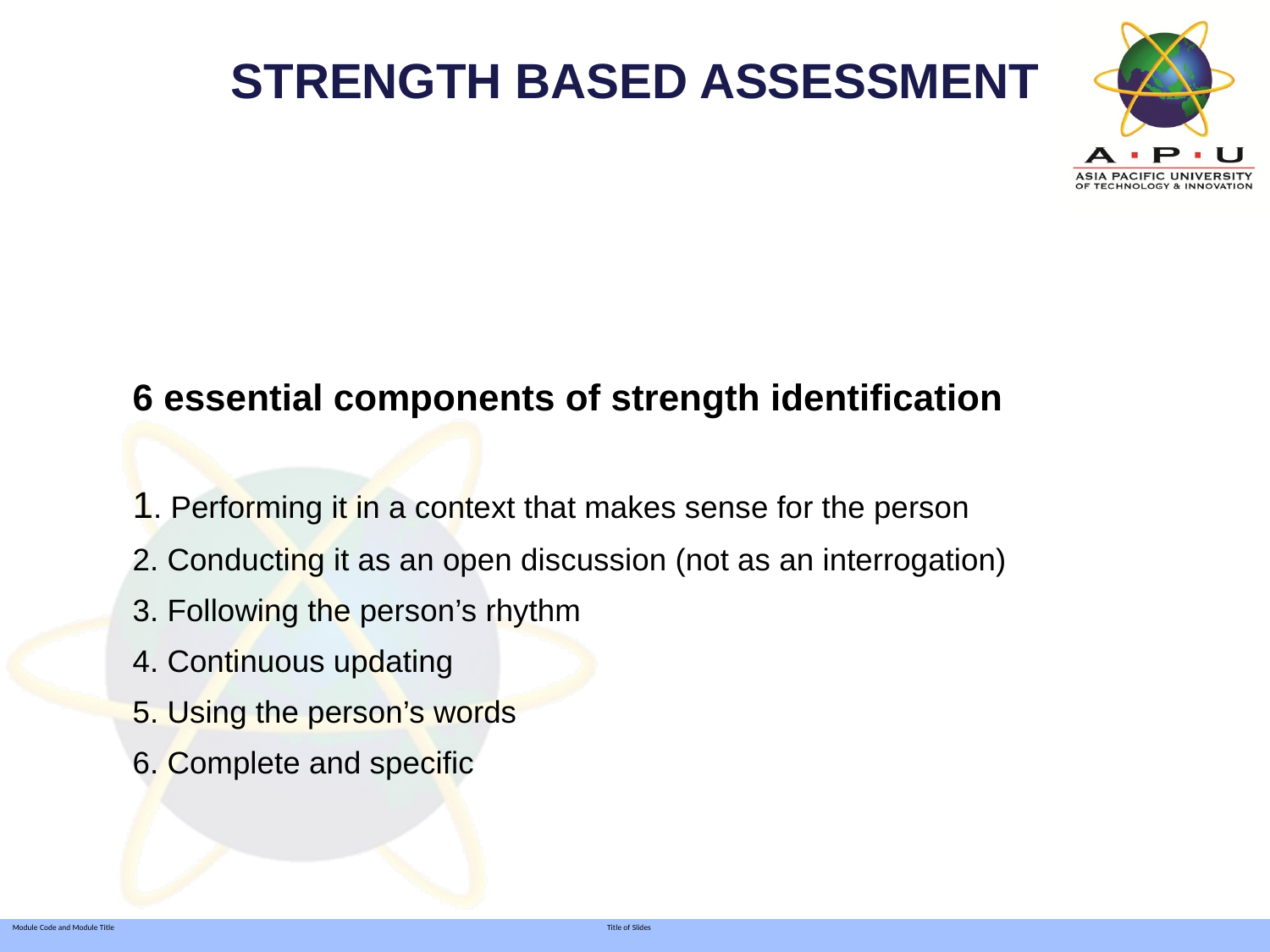

# STRENGTH BASED ASSESSMENT

6 essential components of strength identification

1. Performing it in a context that makes sense for the person
2. Conducting it as an open discussion (not as an interrogation)
3. Following the person’s rhythm
4. Continuous updating
5. Using the person’s words
6. Complete and specific